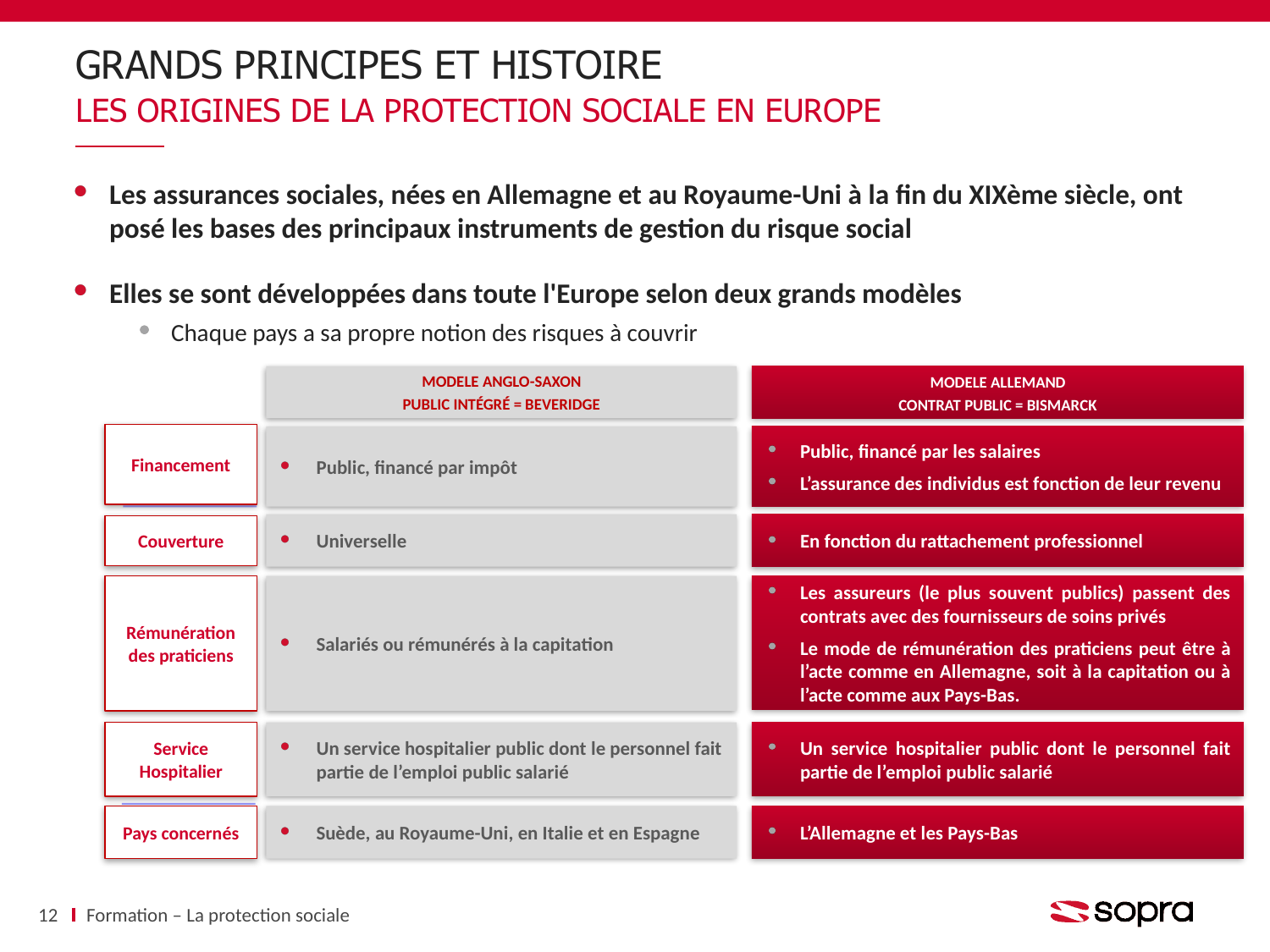

# Grands principes et histoire
Les origines de la protection sociale en europe
Les assurances sociales, nées en Allemagne et au Royaume-Uni à la fin du XIXème siècle, ont posé les bases des principaux instruments de gestion du risque social
Elles se sont développées dans toute l'Europe selon deux grands modèles
Chaque pays a sa propre notion des risques à couvrir

MODELE ANGLO-SAXON
PUBLIC INTÉGRÉ = BEVERIDGE
MODELE ALLEMAND
CONTRAT PUBLIC = BISMARCK
Financement
Public, financé par impôt
Public, financé par les salaires
L’assurance des individus est fonction de leur revenu

Universelle
En fonction du rattachement professionnel
Couverture
Rémunération des praticiens
Salariés ou rémunérés à la capitation
Les assureurs (le plus souvent publics) passent des contrats avec des fournisseurs de soins privés
Le mode de rémunération des praticiens peut être à l’acte comme en Allemagne, soit à la capitation ou à l’acte comme aux Pays-Bas.
Un service hospitalier public dont le personnel fait partie de l’emploi public salarié
Service Hospitalier
Un service hospitalier public dont le personnel fait partie de l’emploi public salarié

L’Allemagne et les Pays-Bas
Pays concernés
Suède, au Royaume-Uni, en Italie et en Espagne
12
Formation – La protection sociale